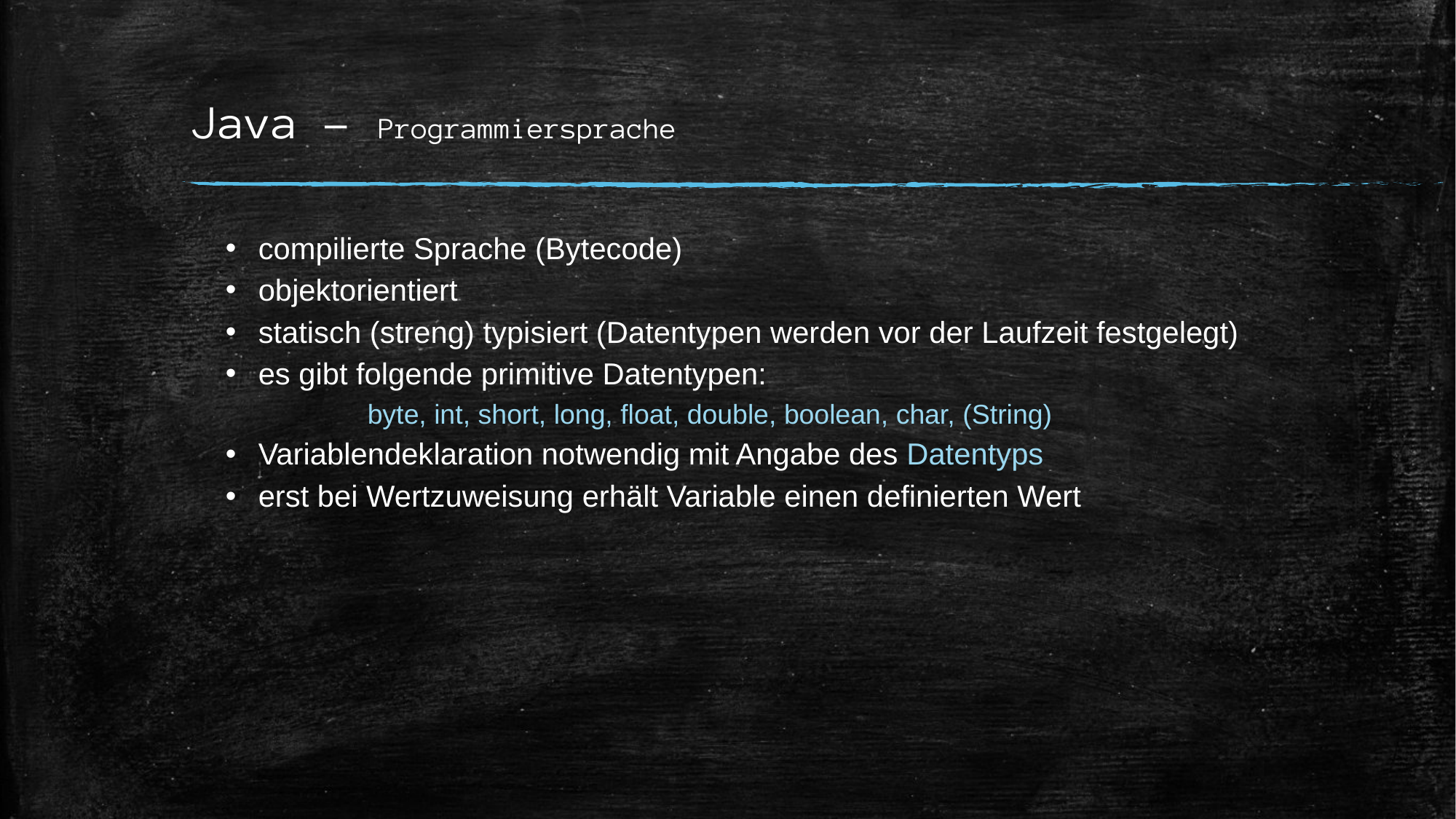

# Java - Programmiersprache
compilierte Sprache (Bytecode)
objektorientiert
statisch (streng) typisiert (Datentypen werden vor der Laufzeit festgelegt)
es gibt folgende primitive Datentypen:
	byte, int, short, long, float, double, boolean, char, (String)
Variablendeklaration notwendig mit Angabe des Datentyps
erst bei Wertzuweisung erhält Variable einen definierten Wert